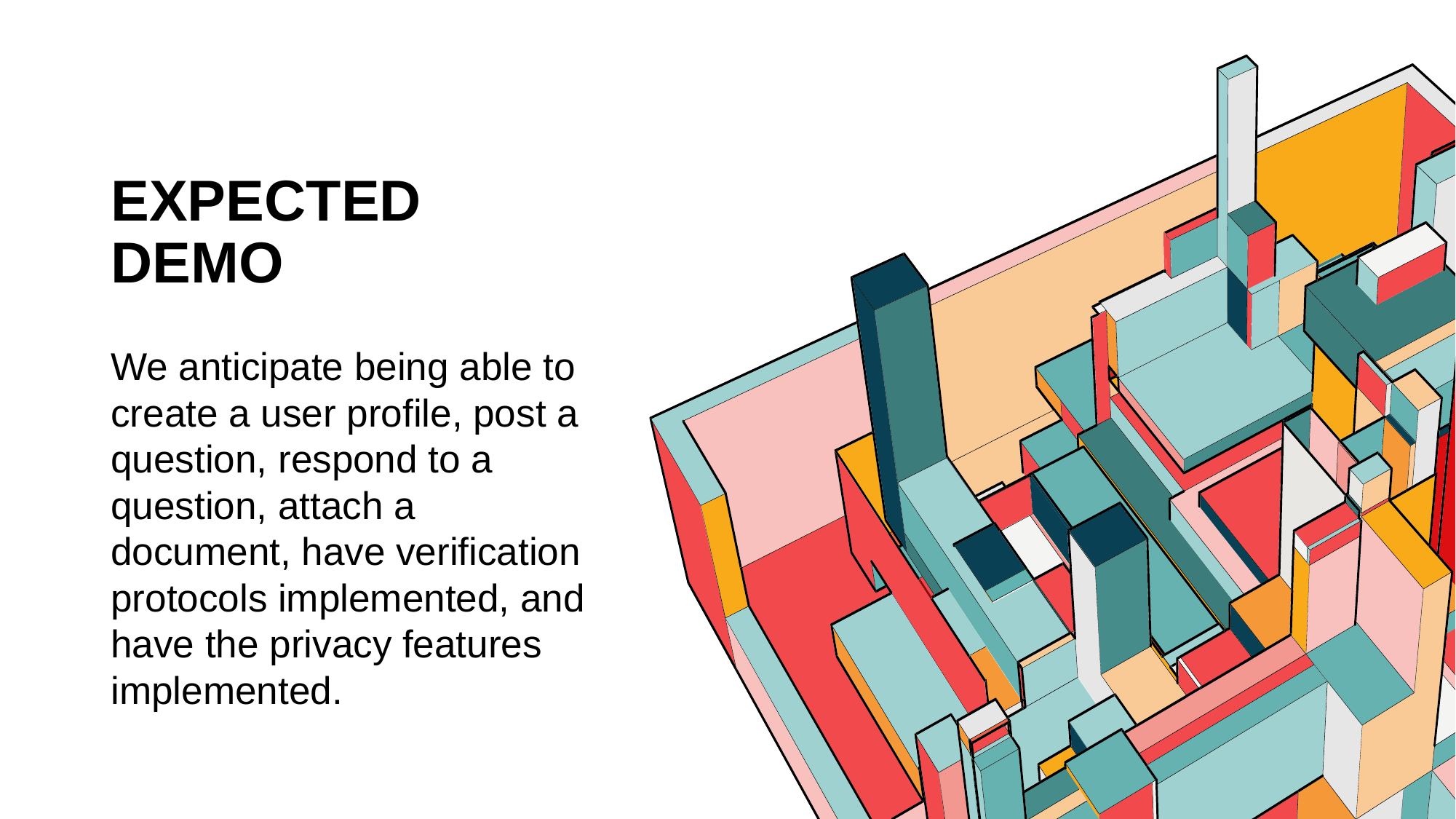

# Expected demo
We anticipate being able to create a user profile, post a question, respond to a question, attach a document, have verification protocols implemented, and have the privacy features implemented.